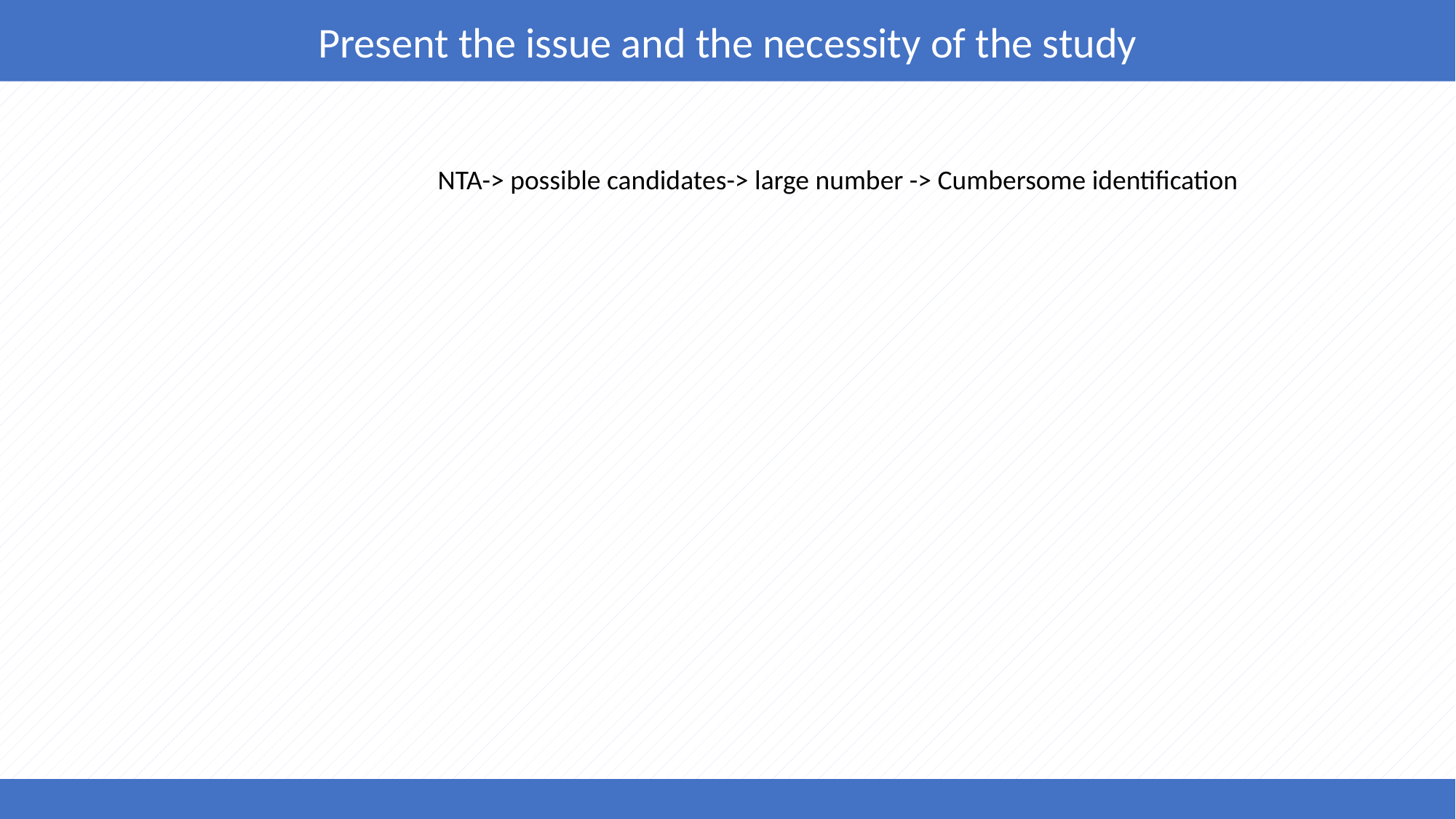

Present the issue and the necessity of the study
NTA-> possible candidates-> large number -> Cumbersome identification